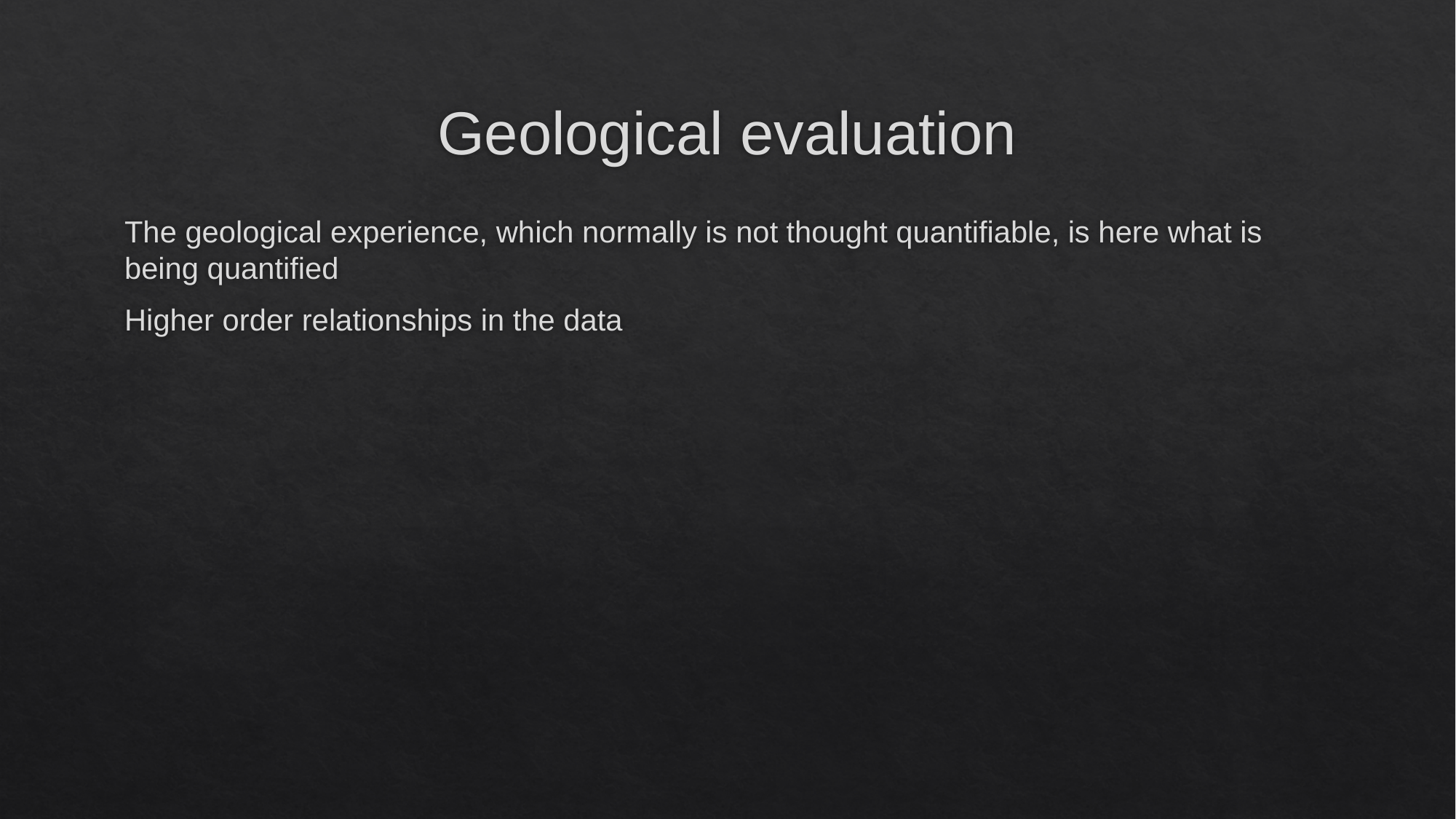

# Geological evaluation
The geological experience, which normally is not thought quantifiable, is here what is being quantified
Higher order relationships in the data